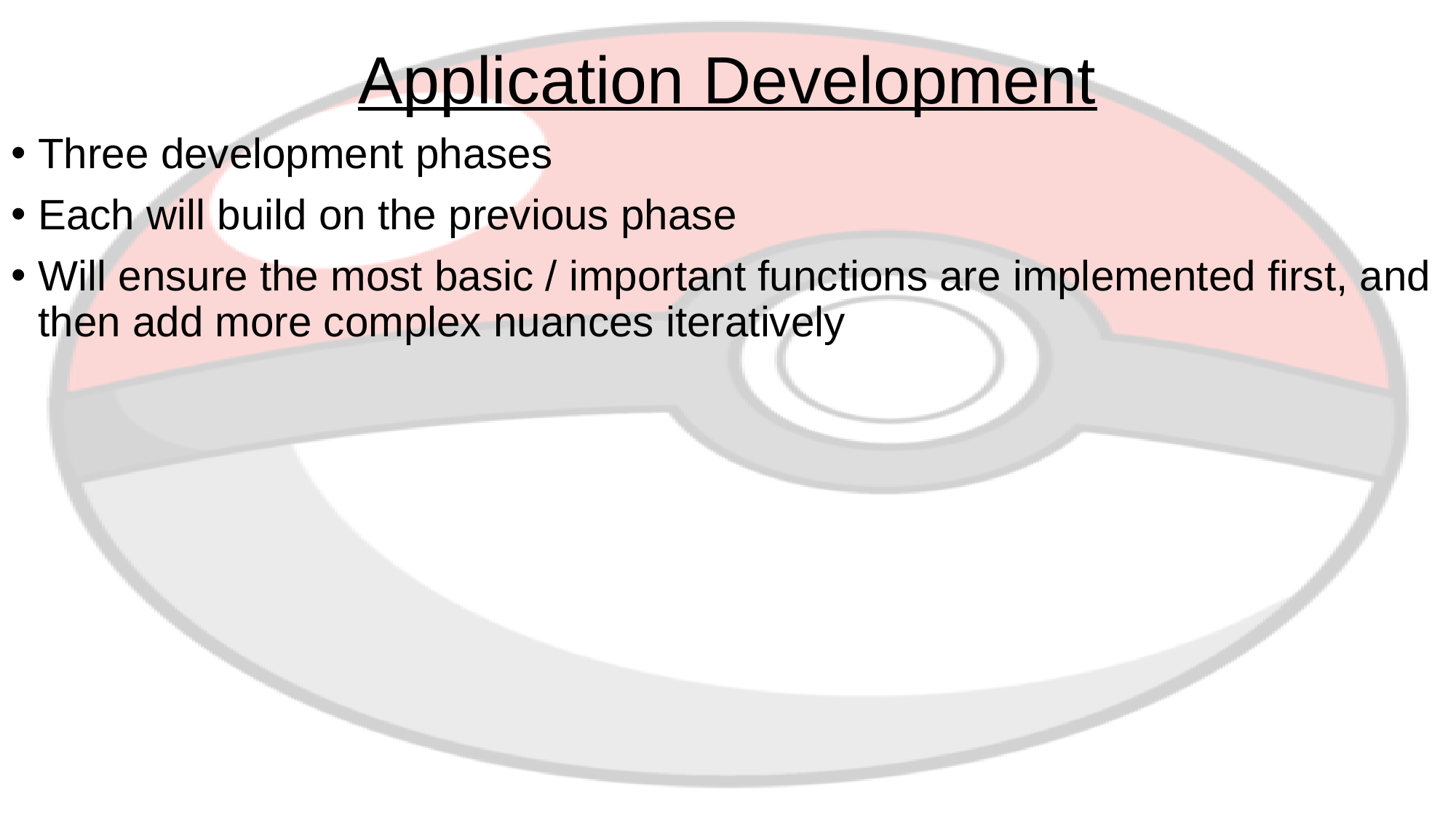

# Application Development
Three development phases
Each will build on the previous phase
Will ensure the most basic / important functions are implemented first, and then add more complex nuances iteratively